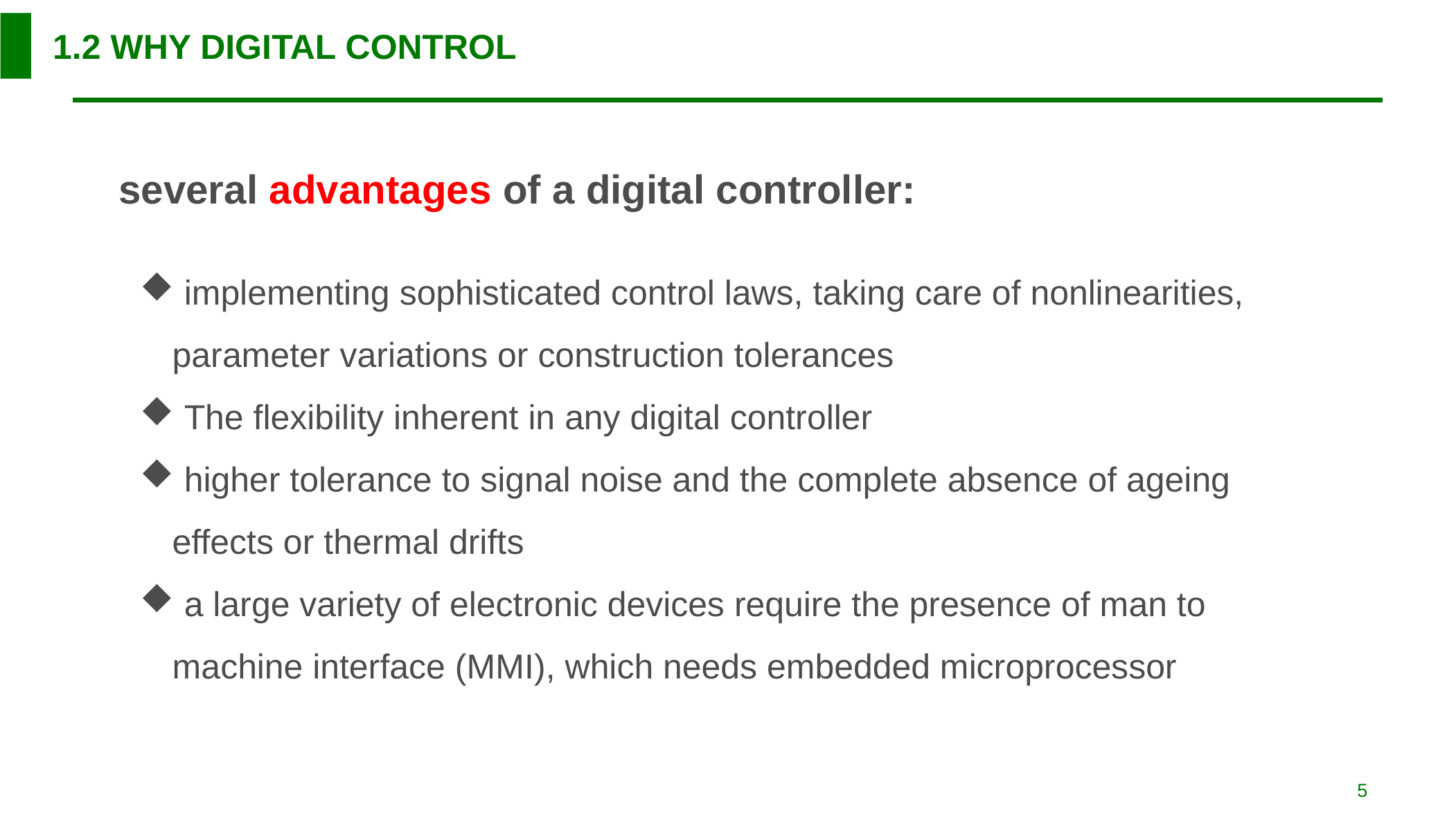

1.2 WHY DIGITAL CONTROL
several advantages of a digital controller:
 implementing sophisticated control laws, taking care of nonlinearities, parameter variations or construction tolerances
 The flexibility inherent in any digital controller
 higher tolerance to signal noise and the complete absence of ageing effects or thermal drifts
 a large variety of electronic devices require the presence of man to machine interface (MMI), which needs embedded microprocessor
5